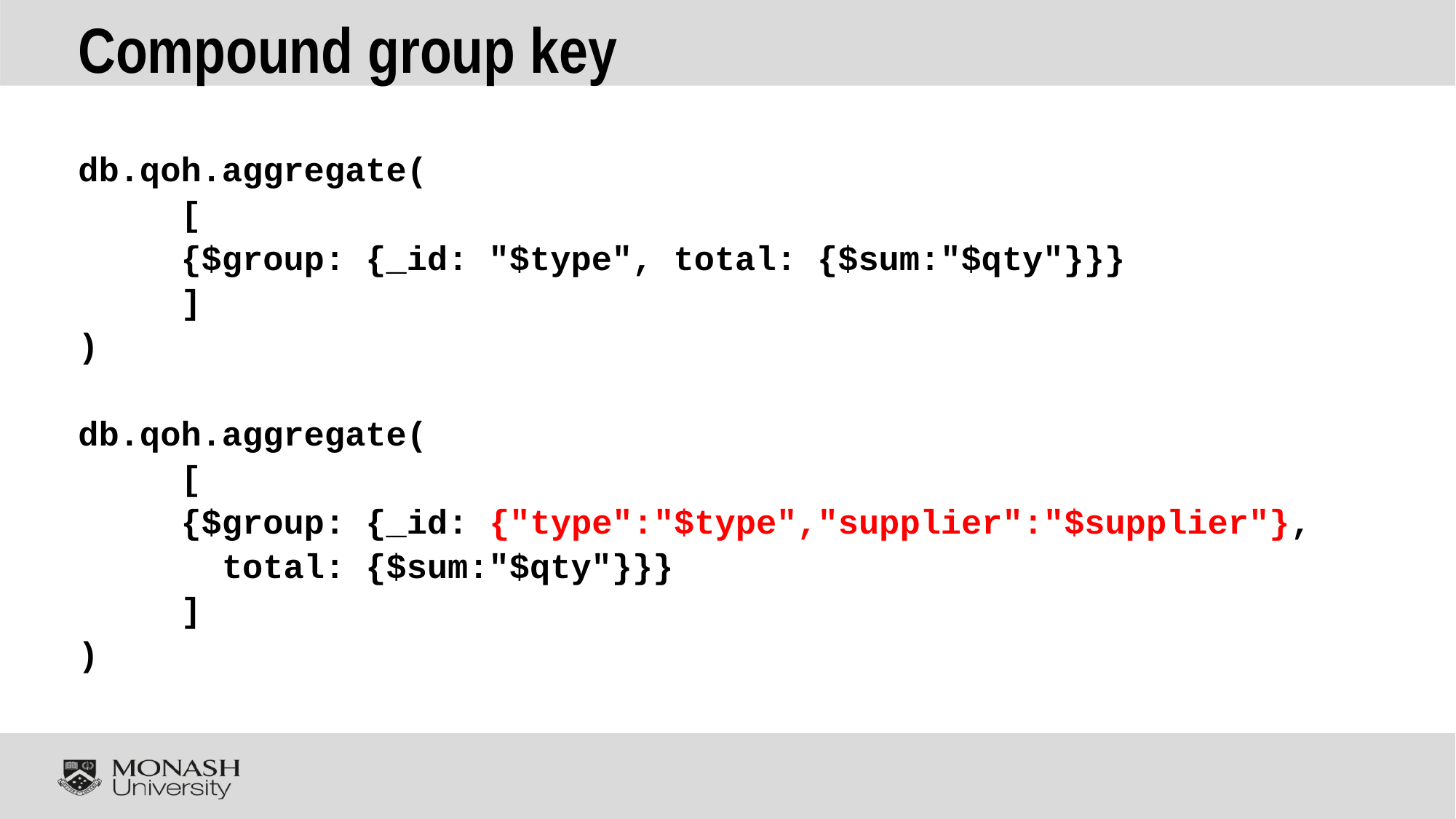

# Compound group key
db.qoh.aggregate(
	[
		{$group: {_id: "$type", total: {$sum:"$qty"}}}
 	]
)

db.qoh.aggregate(
	[
		{$group: {_id: {"type":"$type","supplier":"$supplier"},
					  total: {$sum:"$qty"}}}
	]
)